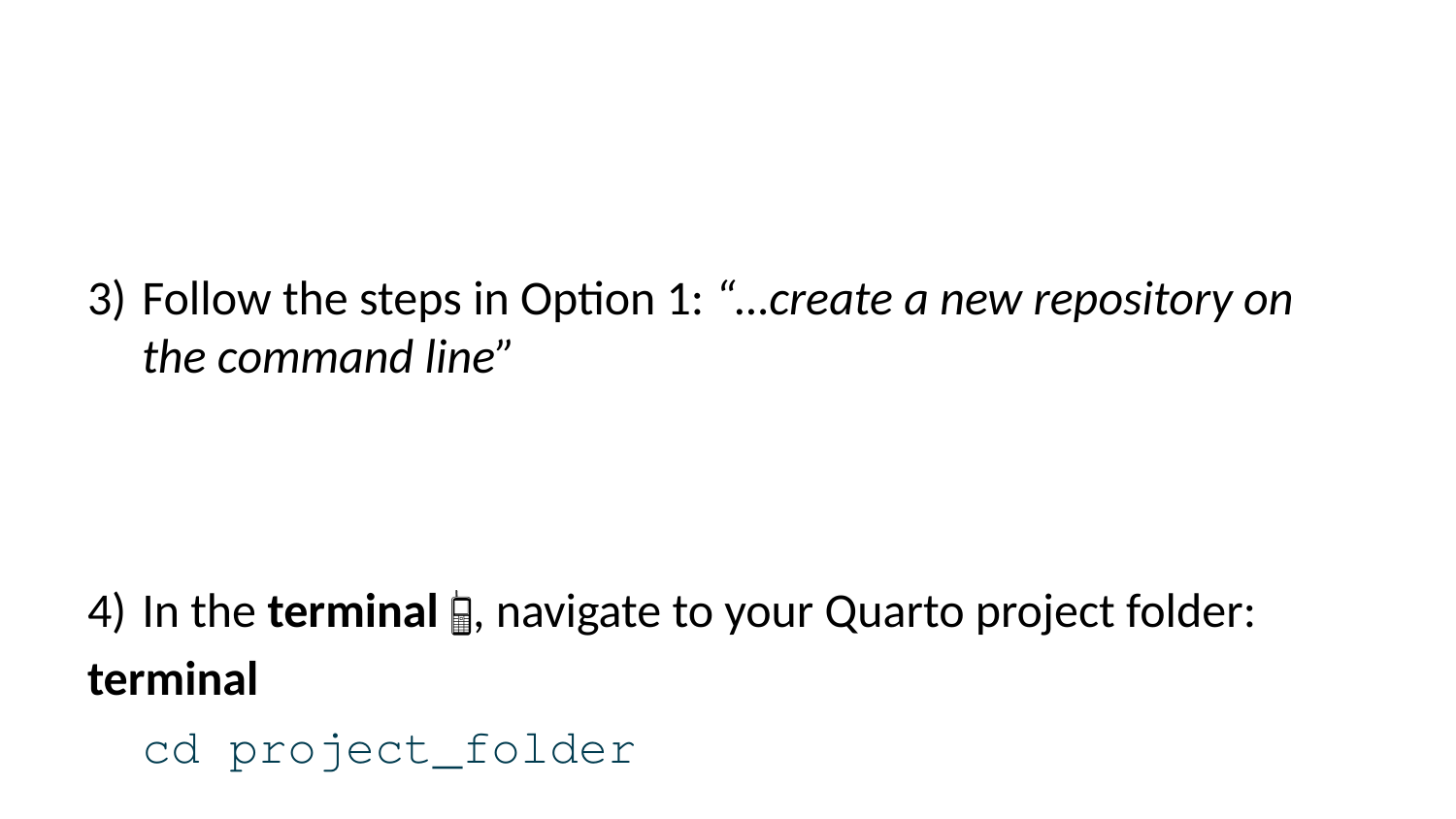

Follow the steps in Option 1: “…create a new repository on the command line”

In the terminal 📱, navigate to your Quarto project folder:
terminal
cd project_folder

. . .
initialize a git repo on your local machine:
terminal
git init

. . .
create content you can then add in the next step (e.g., README file):
terminal
touch README.md

stage all the content in that folder to be added:
terminal
git add .

. . .
stage all the content in that folder to be committed:
terminal
git commit -m "add empty readme"

connect local repo to the remote repo. Substitute the link with your repo URL!
terminal
git remote add origin https://github.com/AnneOkk/testrepo.git

. . .
push all the content from Git to GitHub:
terminal
git push origin master

. . .

🎈 The pushed files should appear in your GitHub repository 🎈
Version Control — Git and GitHub — collaborating
Imagine… 🤔
. . .
you work in a team of data scientists/ data enthusiastic researchers 🧙🧙🏿🧙‍♀️🧙🏻‍♀️
. . .
you want to be able to work together on a data analysis project 👨‍💻👩‍💻 👨‍💻👩‍💻
. . .
you want to keep track of what the others do and finally merge individual contributions into one overall project ✨ 💾 ✨
. . .
But how ❓ 🤷